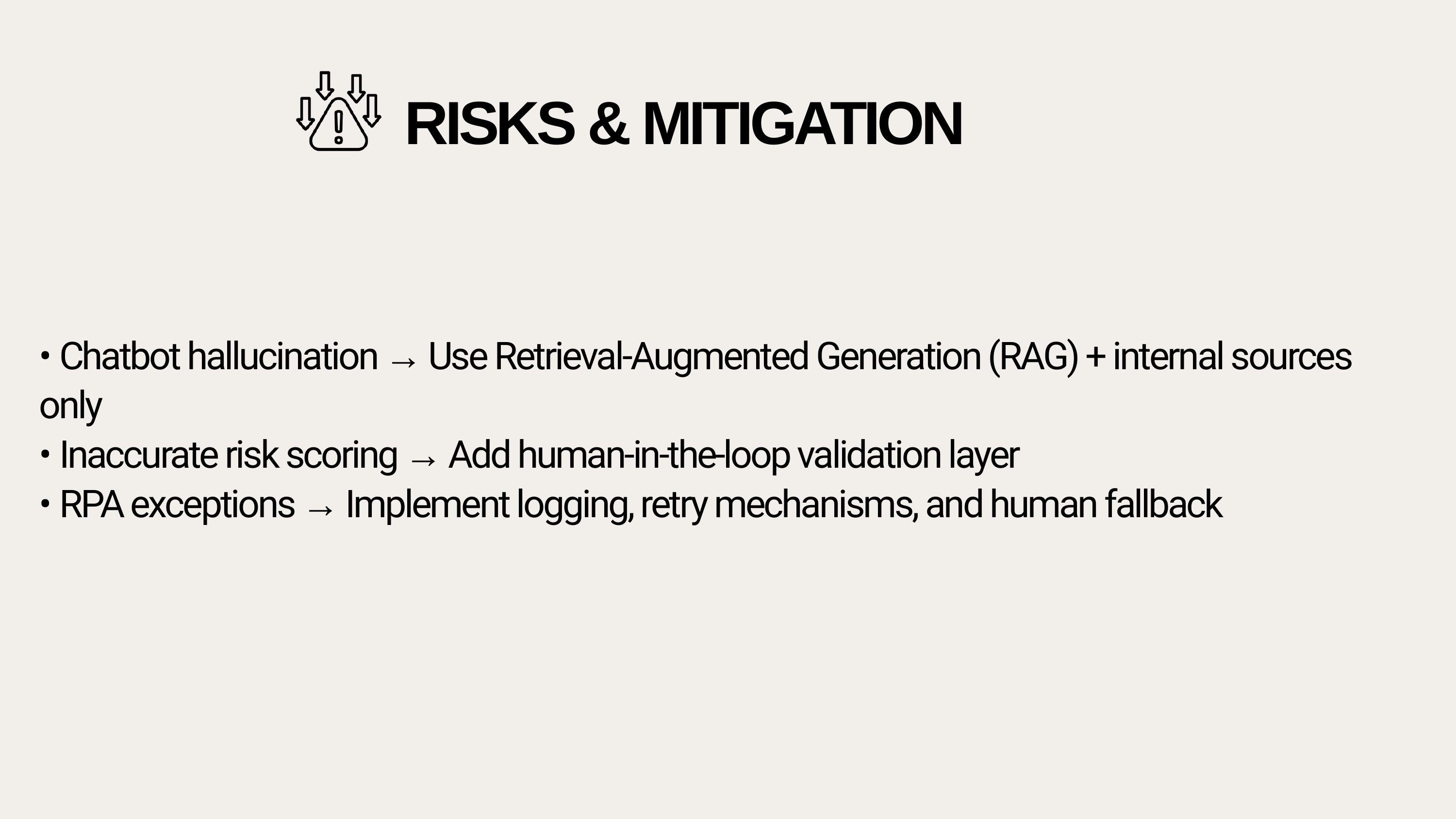

RISKS & MITIGATION
• Chatbot hallucination → Use Retrieval-Augmented Generation (RAG) + internal sources only
• Inaccurate risk scoring → Add human-in-the-loop validation layer
• RPA exceptions → Implement logging, retry mechanisms, and human fallback